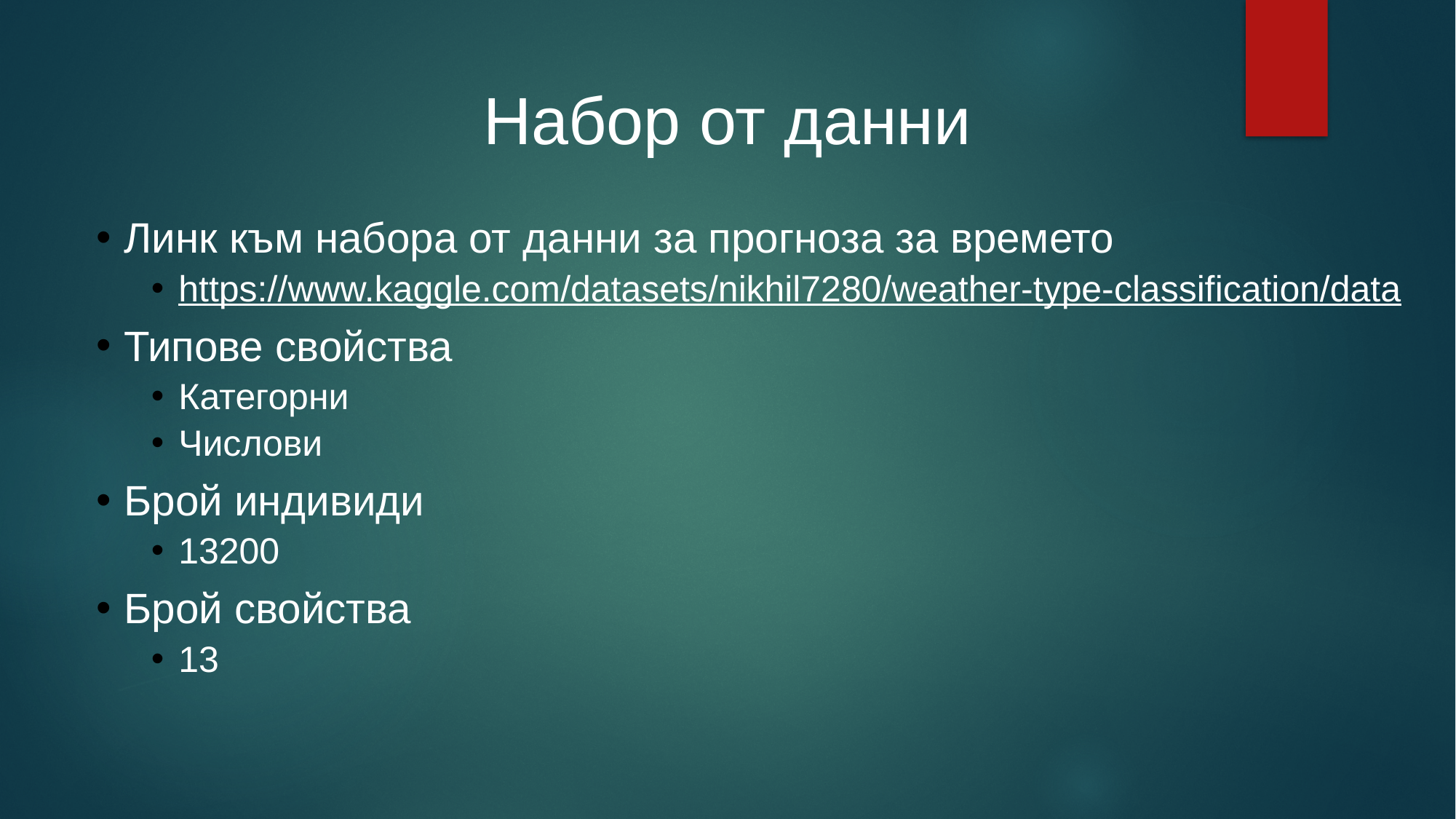

Набор от данни
Линк към набора от данни за прогноза за времето
https://www.kaggle.com/datasets/nikhil7280/weather-type-classification/data
Типове свойства
Категорни
Числови
Брой индивиди
13200
Брой свойства
13